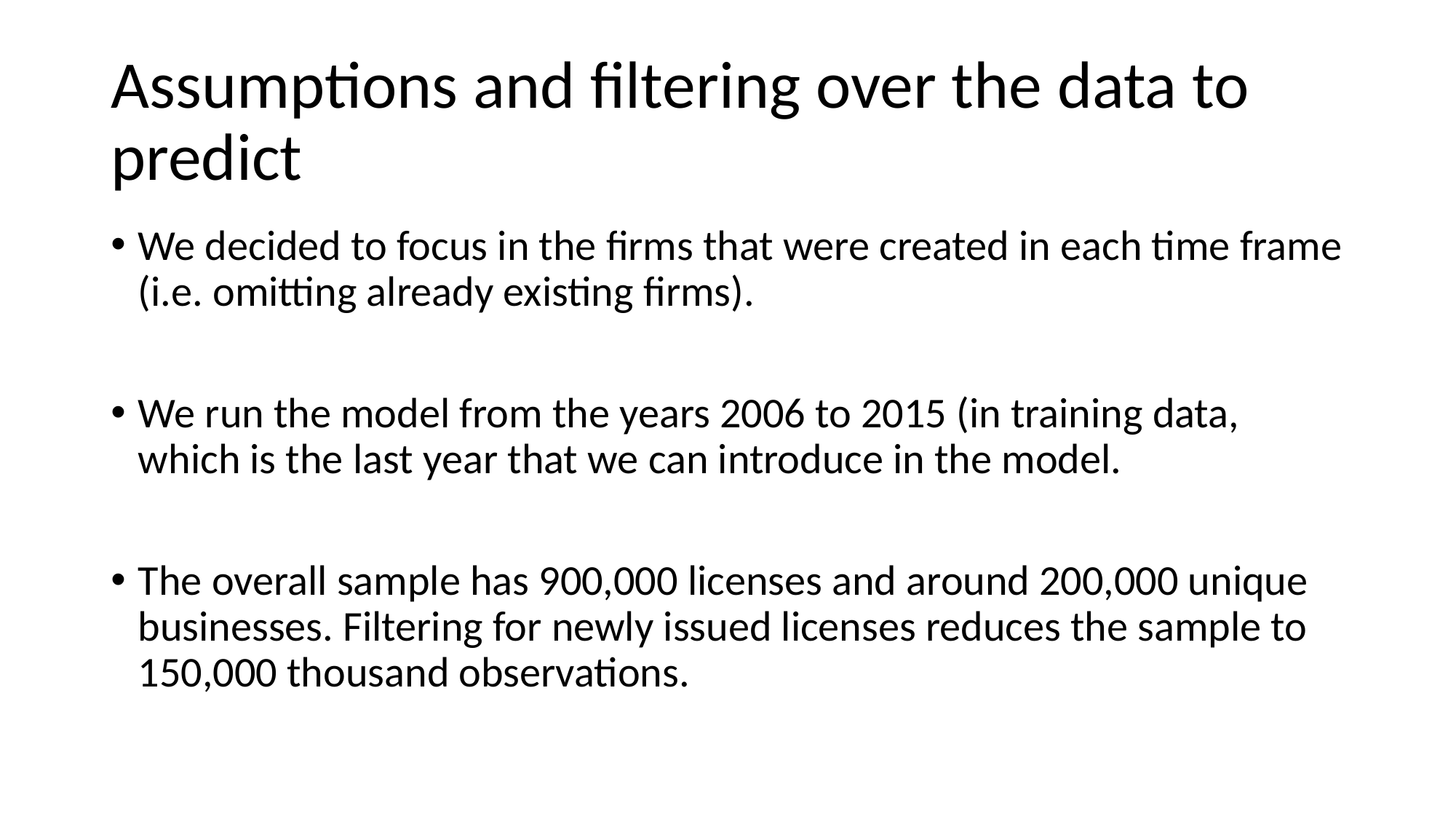

# Assumptions and filtering over the data to predict
We decided to focus in the firms that were created in each time frame (i.e. omitting already existing firms).

We run the model from the years 2006 to 2015 (in training data, which is the last year that we can introduce in the model.

The overall sample has 900,000 licenses and around 200,000 unique businesses. Filtering for newly issued licenses reduces the sample to 150,000 thousand observations.